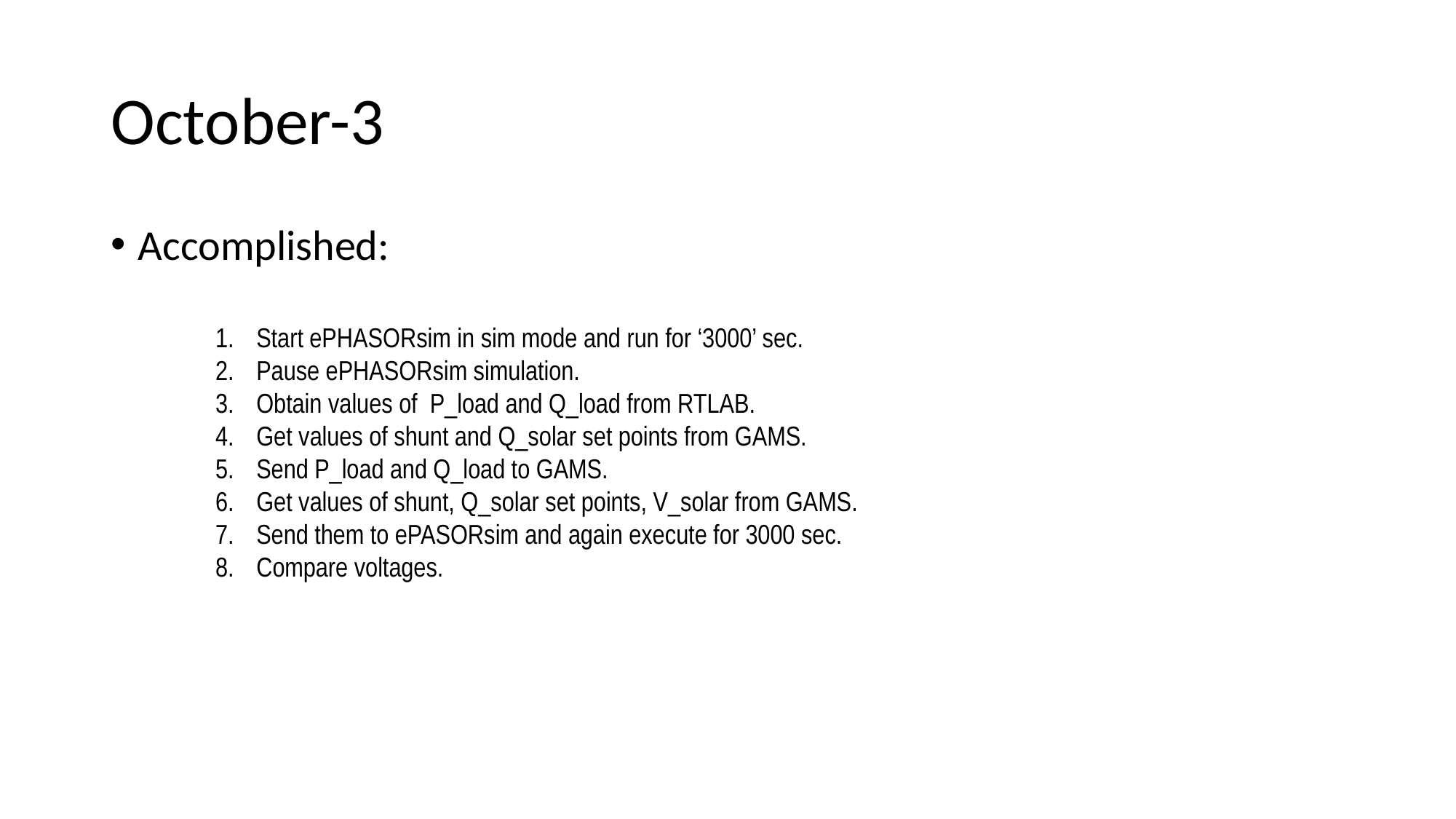

# October-3
Accomplished:

Start ePHASORsim in sim mode and run for ‘3000’ sec.
Pause ePHASORsim simulation.
Obtain values of  P_load and Q_load from RTLAB.
Get values of shunt and Q_solar set points from GAMS.
Send P_load and Q_load to GAMS.
Get values of shunt, Q_solar set points, V_solar from GAMS.
Send them to ePASORsim and again execute for 3000 sec.
Compare voltages.